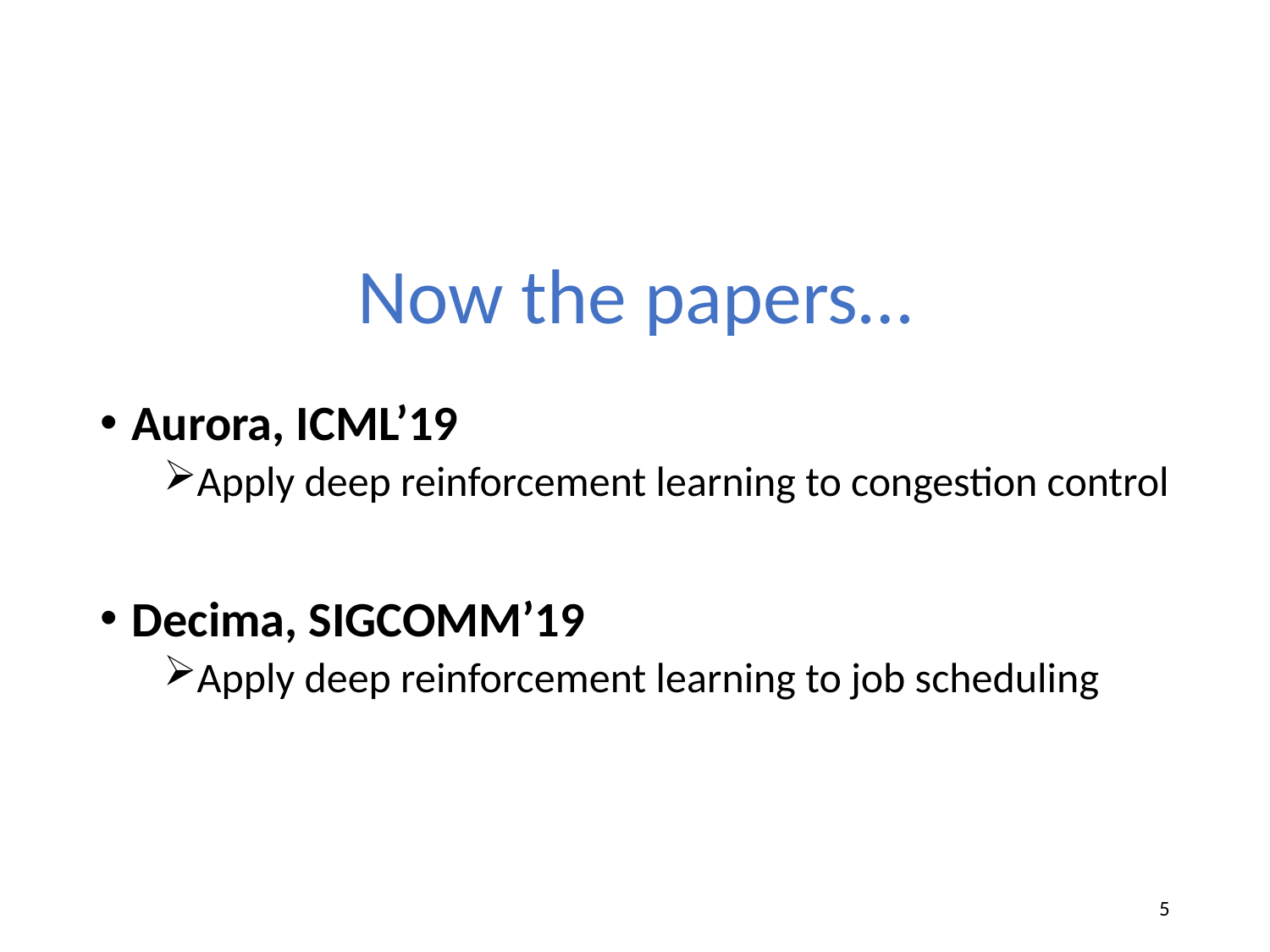

# Now the papers…
Aurora, ICML’19
Apply deep reinforcement learning to congestion control

Decima, SIGCOMM’19
Apply deep reinforcement learning to job scheduling
5